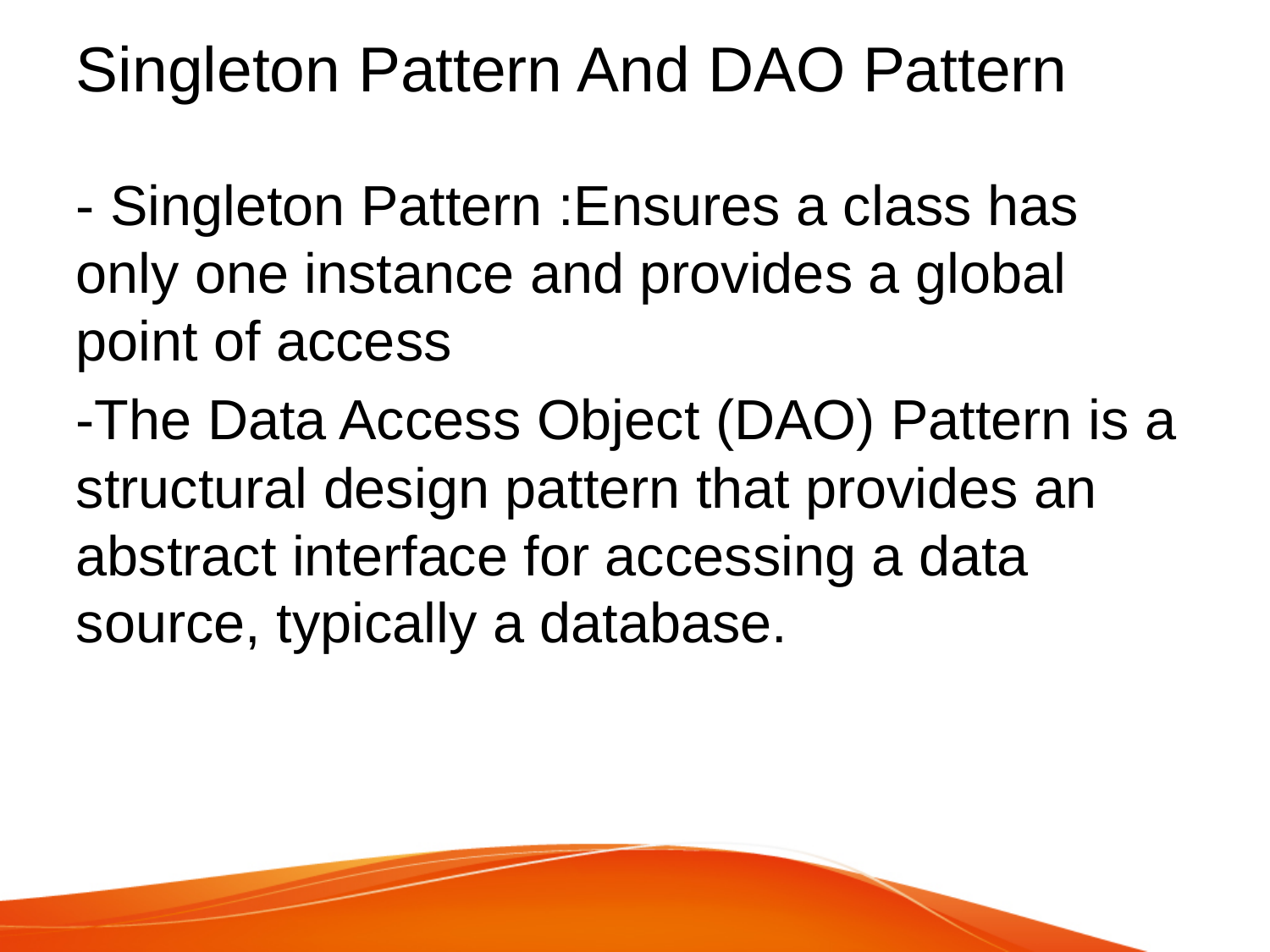

# Singleton Pattern And DAO Pattern
- Singleton Pattern :Ensures a class has only one instance and provides a global point of access
-The Data Access Object (DAO) Pattern is a structural design pattern that provides an abstract interface for accessing a data source, typically a database.

9